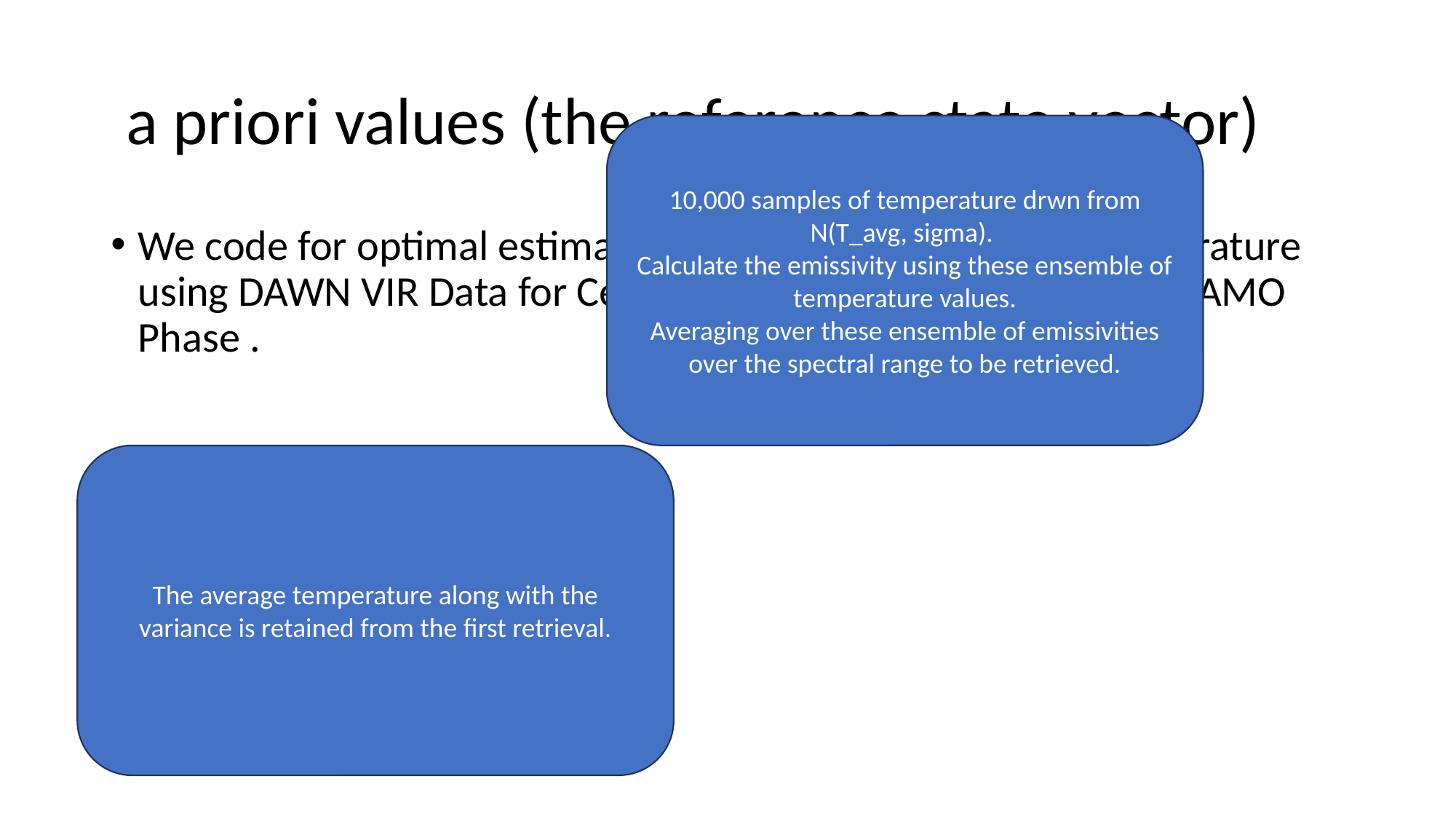

# a priori values (the reference state vector)
10,000 samples of temperature drwn from N(T_avg, sigma).
Calculate the emissivity using these ensemble of temperature values.
Averaging over these ensemble of emissivities over the spectral range to be retrieved.
We code for optimal estimation of the emissivities and temperature using DAWN VIR Data for Ceres Surface captured during the HAMO Phase .

The average temperature along with the variance is retained from the first retrieval.